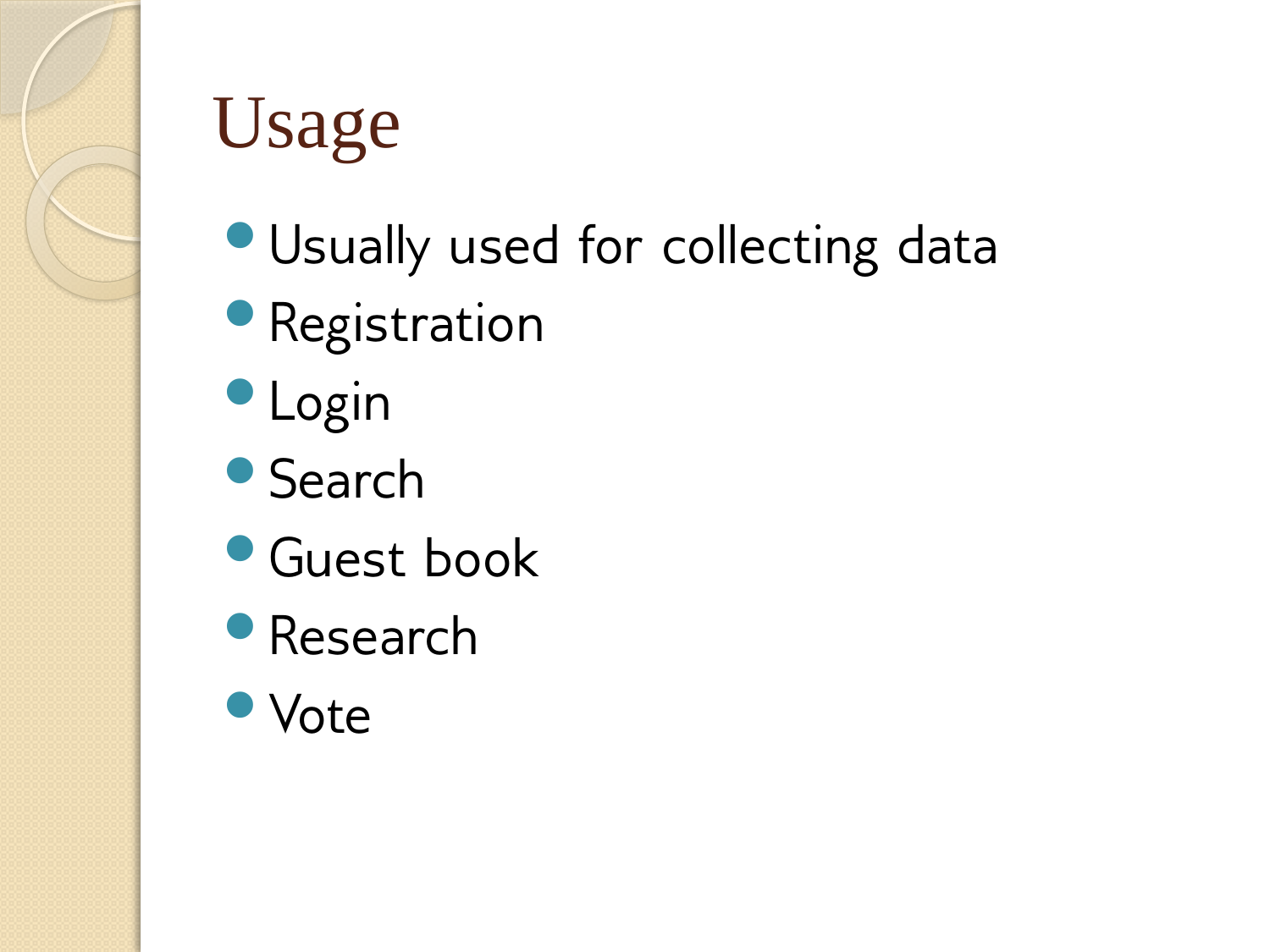

# Usage
Usually used for collecting data
Registration
Login
Search
Guest book
Research
Vote